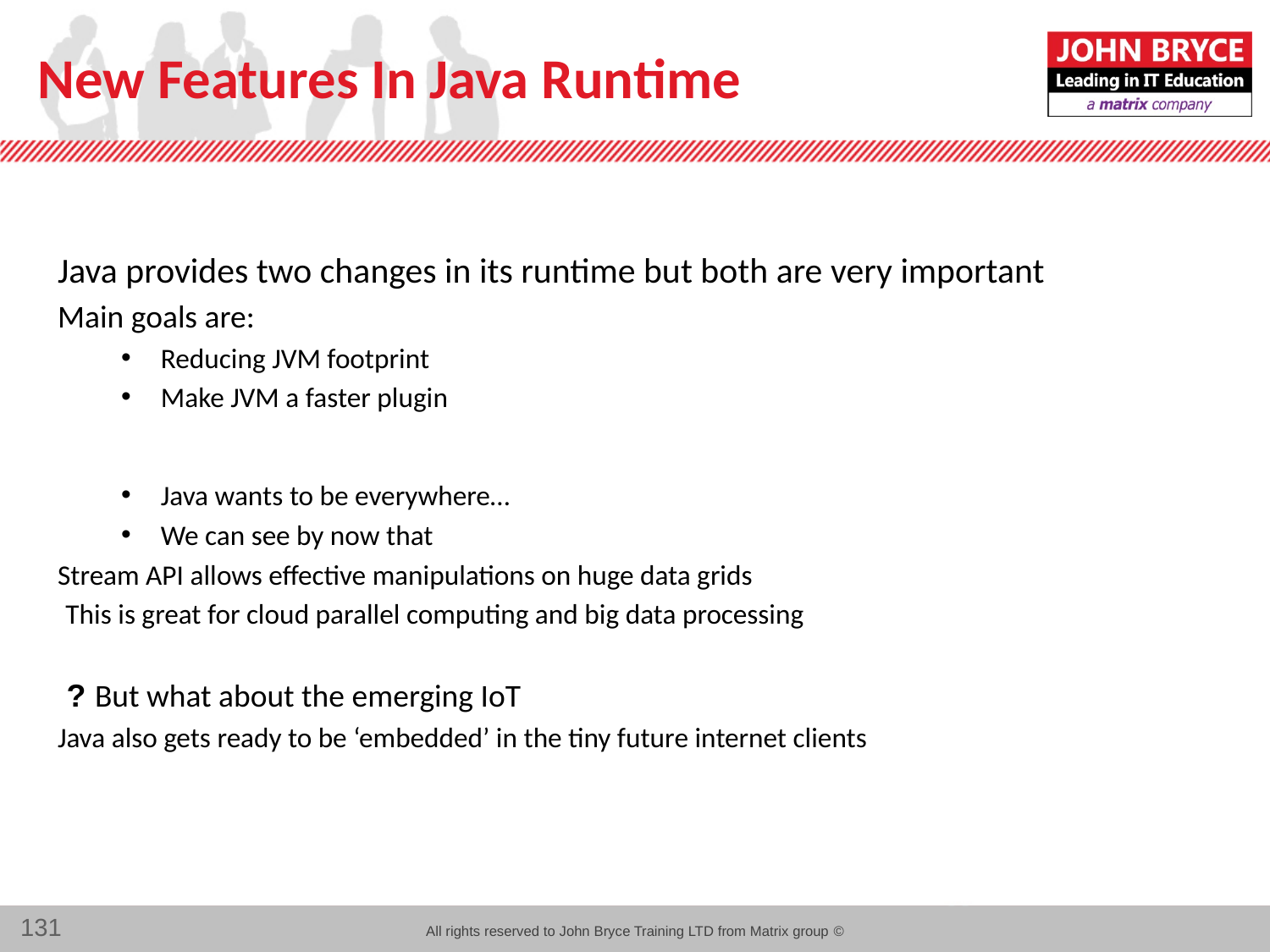

# New Features In Java Runtime

Java provides two changes in its runtime but both are very important
Main goals are:
Reducing JVM footprint
Make JVM a faster plugin

Java wants to be everywhere…
We can see by now that
Stream API allows effective manipulations on huge data grids
This is great for cloud parallel computing and big data processing

But what about the emerging IoT ?
Java also gets ready to be ‘embedded’ in the tiny future internet clients